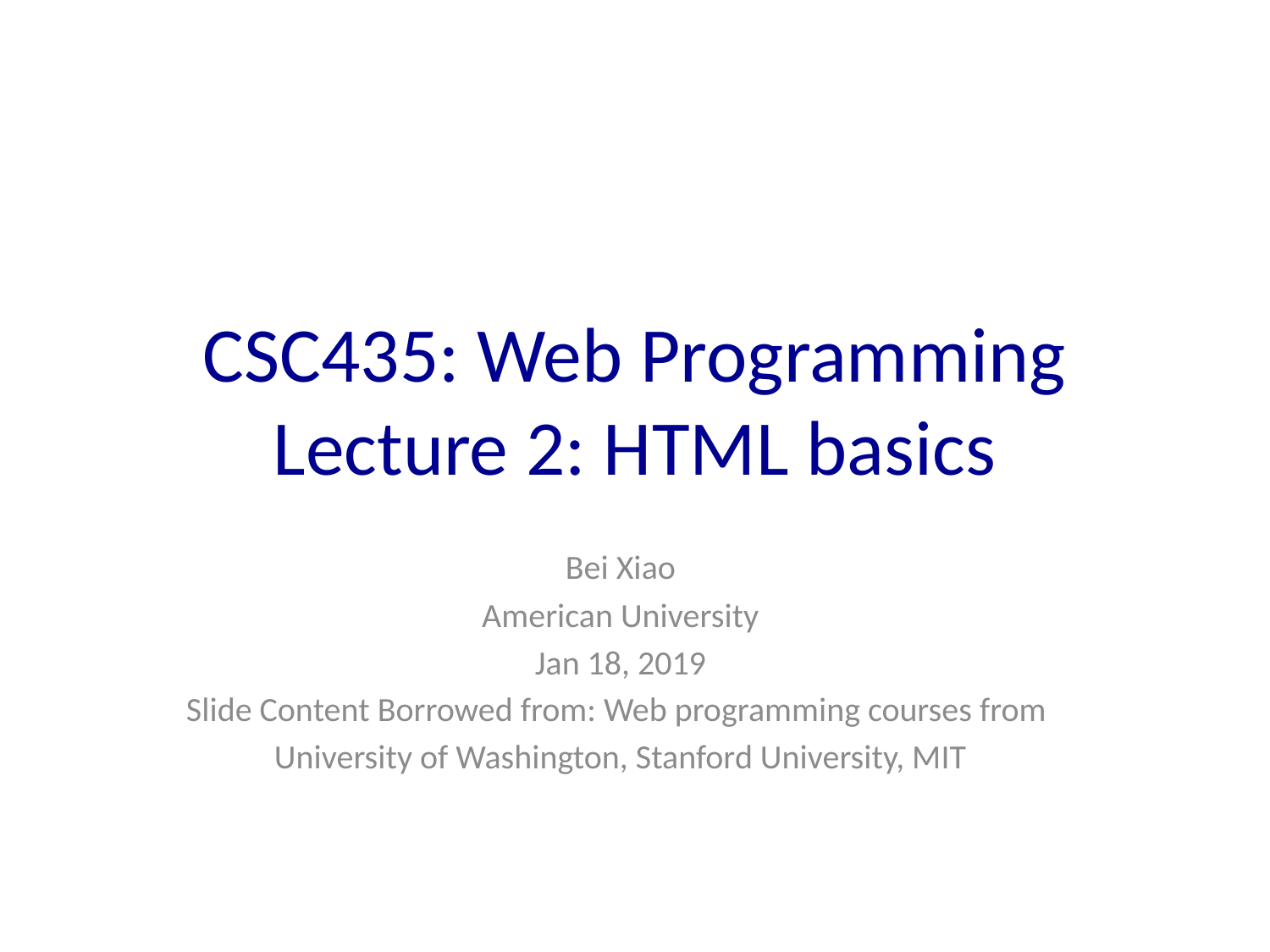

# CSC435: Web Programming Lecture 2: HTML basics
Bei Xiao
American University
Jan 18, 2019
Slide Content Borrowed from: Web programming courses from
University of Washington, Stanford University, MIT